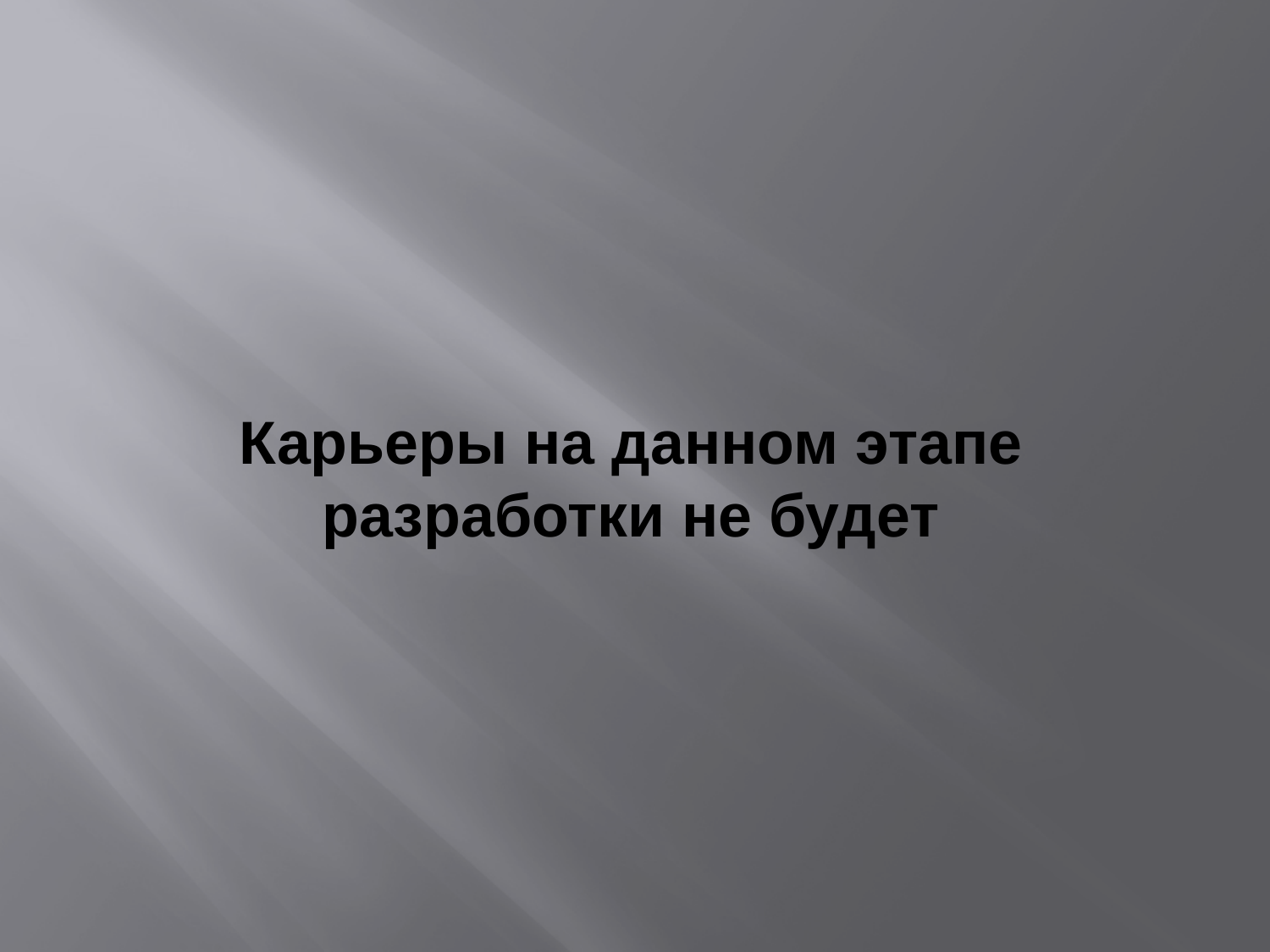

# Карьеры на данном этапе разработки не будет